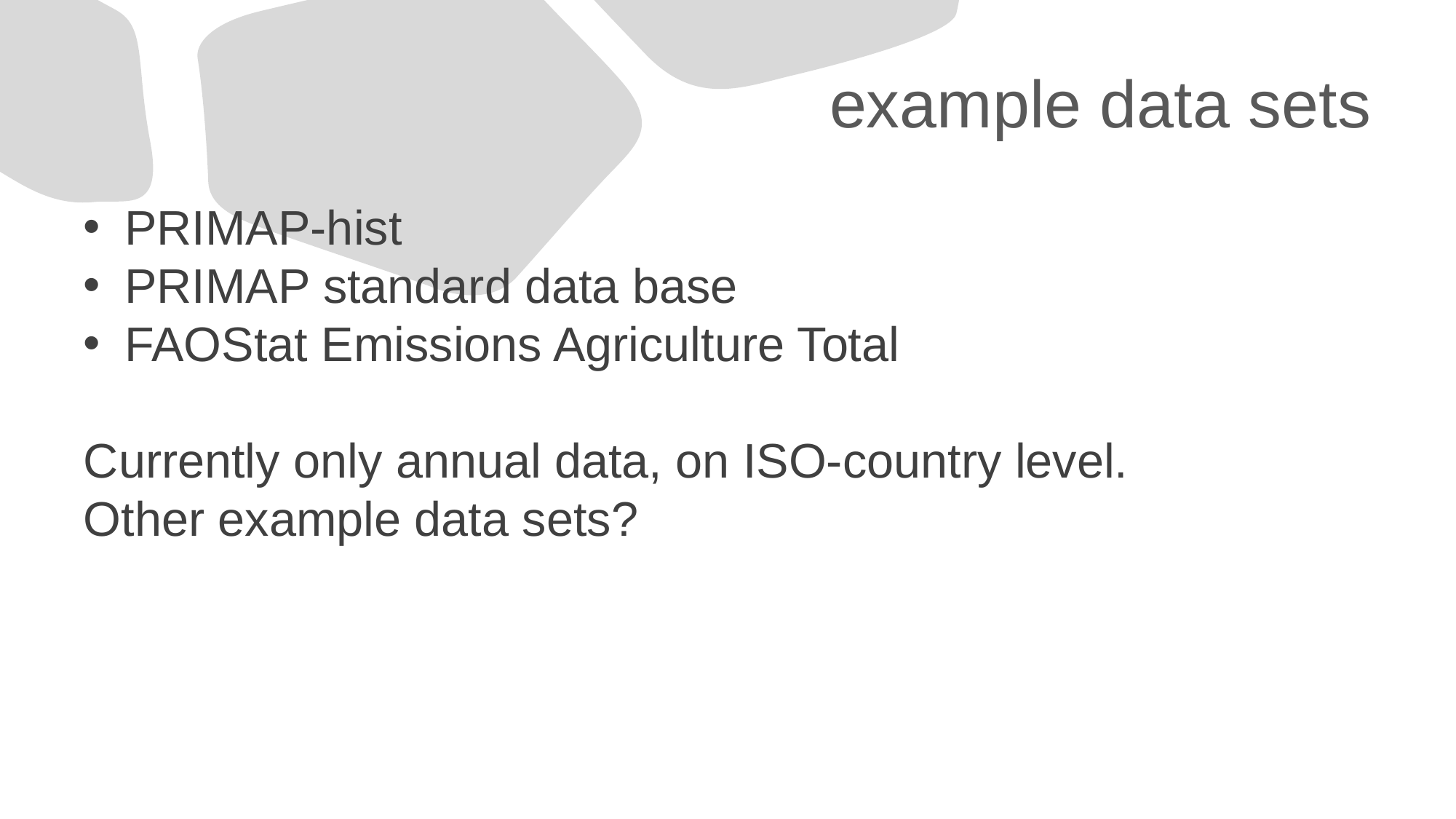

# example data sets
PRIMAP-hist
PRIMAP standard data base
FAOStat Emissions Agriculture Total

Currently only annual data, on ISO-country level.
Other example data sets?